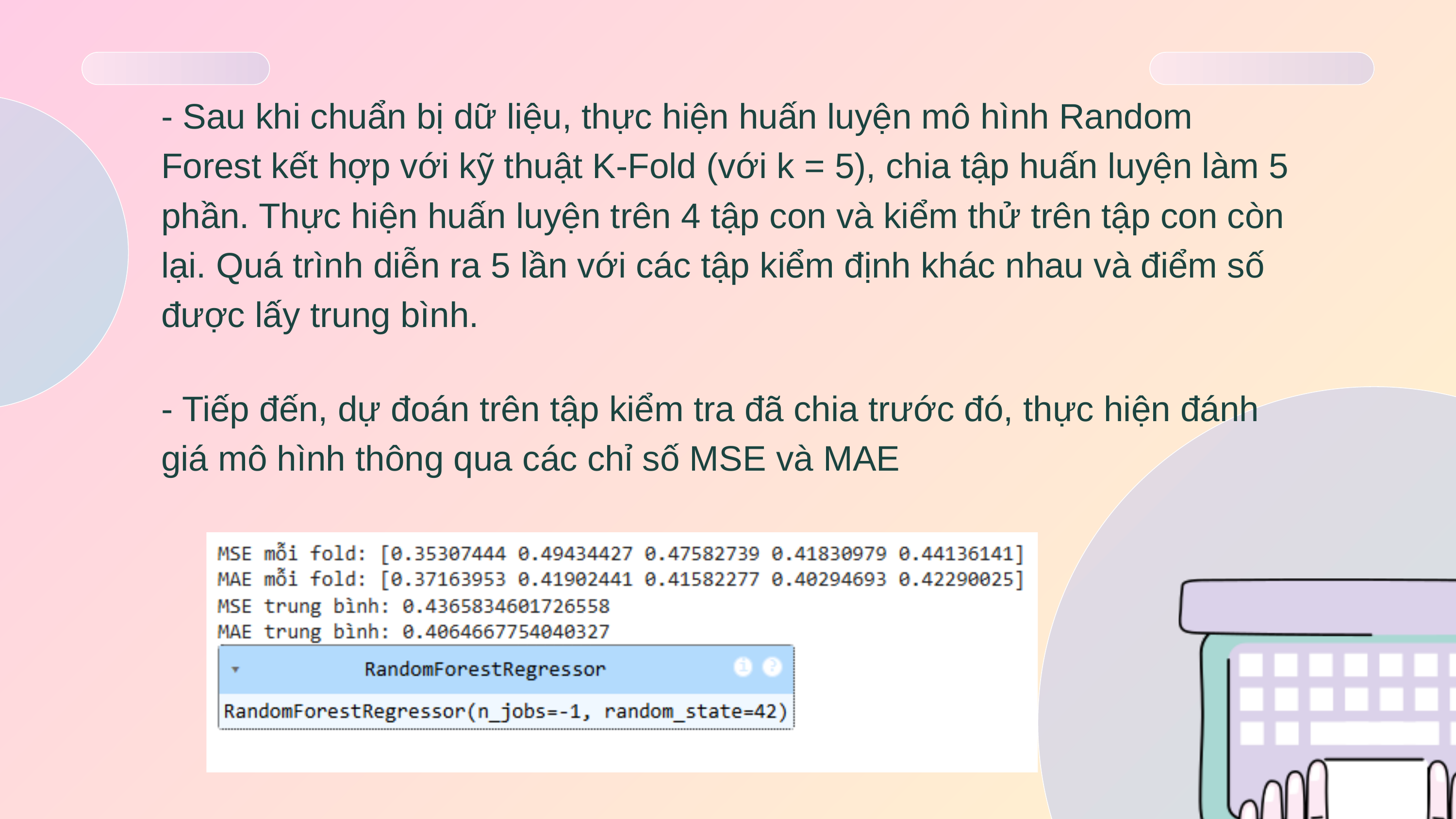

- Sau khi chuẩn bị dữ liệu, thực hiện huấn luyện mô hình Random Forest kết hợp với kỹ thuật K-Fold (với k = 5), chia tập huấn luyện làm 5 phần. Thực hiện huấn luyện trên 4 tập con và kiểm thử trên tập con còn lại. Quá trình diễn ra 5 lần với các tập kiểm định khác nhau và điểm số được lấy trung bình.

- Tiếp đến, dự đoán trên tập kiểm tra đã chia trước đó, thực hiện đánh giá mô hình thông qua các chỉ số MSE và MAE